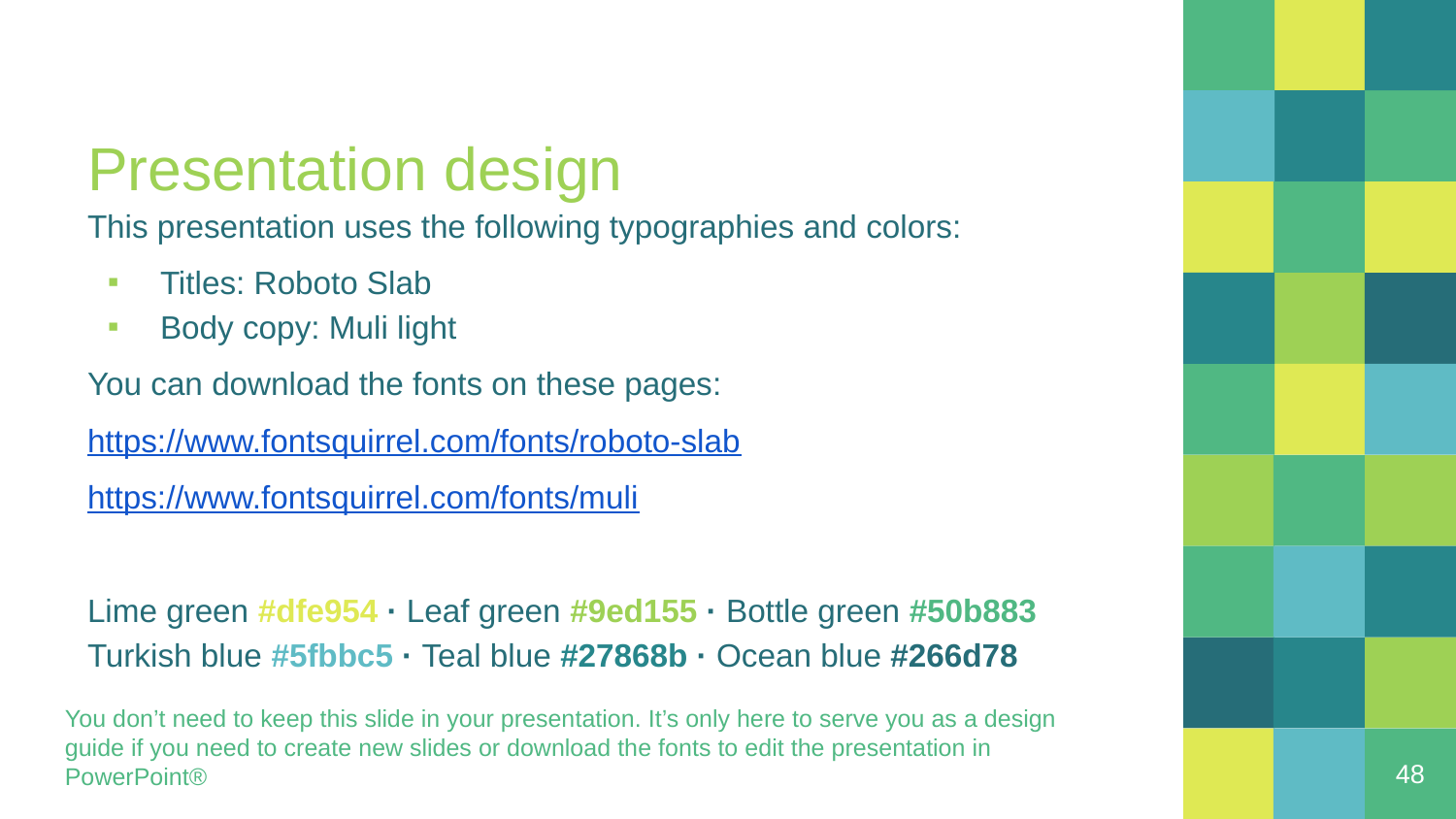

# Presentation design
This presentation uses the following typographies and colors:
Titles: Roboto Slab
Body copy: Muli light
You can download the fonts on these pages:
https://www.fontsquirrel.com/fonts/roboto-slab
https://www.fontsquirrel.com/fonts/muli

Lime green #dfe954 · Leaf green #9ed155 · Bottle green #50b883
Turkish blue #5fbbc5 · Teal blue #27868b · Ocean blue #266d78
You don’t need to keep this slide in your presentation. It’s only here to serve you as a design guide if you need to create new slides or download the fonts to edit the presentation in PowerPoint®

48